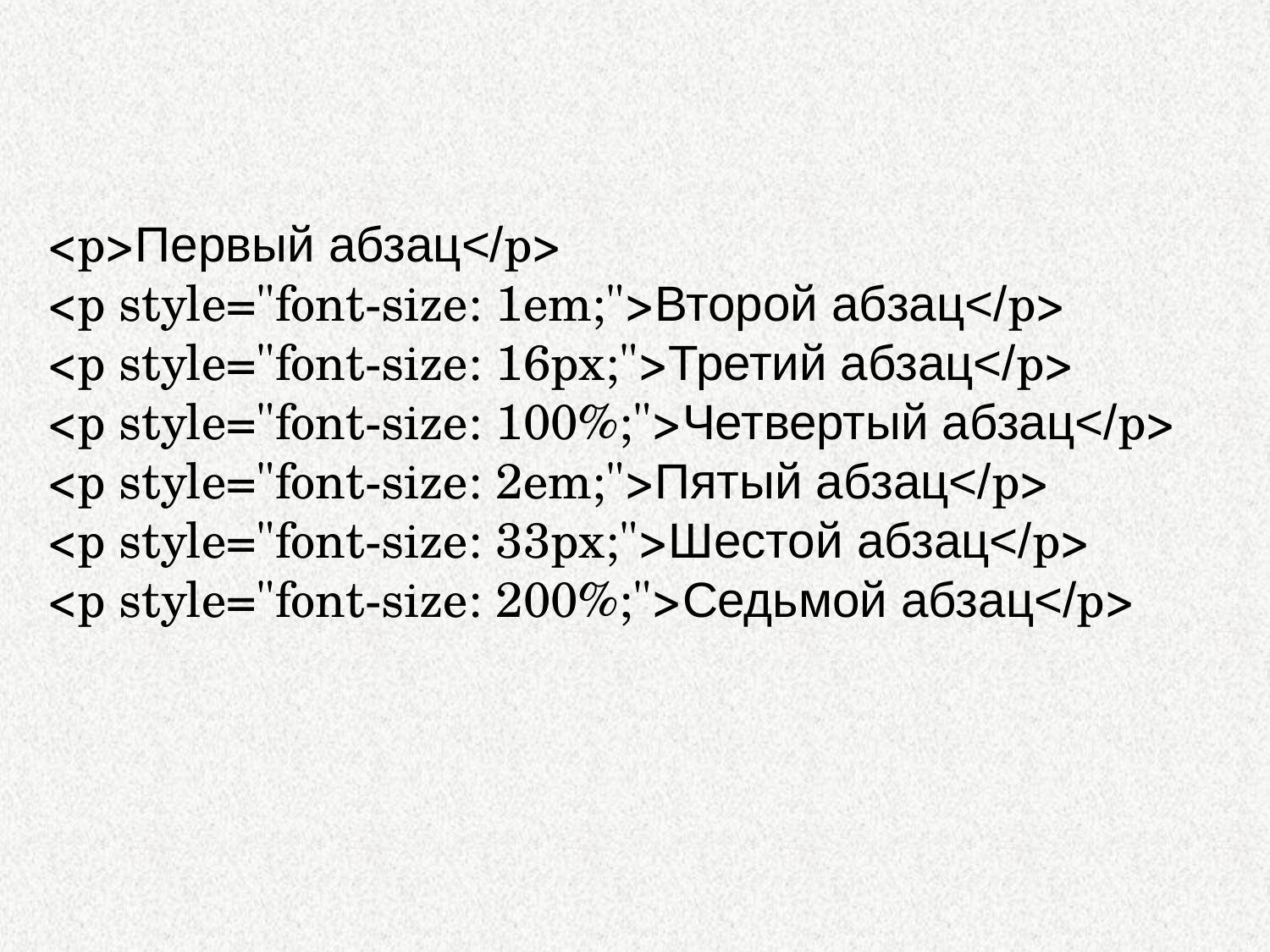

<p>Первый абзац</p>
<p style="font-size: 1em;">Второй абзац</p>
<p style="font-size: 16px;">Третий абзац</p>
<p style="font-size: 100%;">Четвертый абзац</p>
<p style="font-size: 2em;">Пятый абзац</p>
<p style="font-size: 33px;">Шестой абзац</p>
<p style="font-size: 200%;">Седьмой абзац</p>